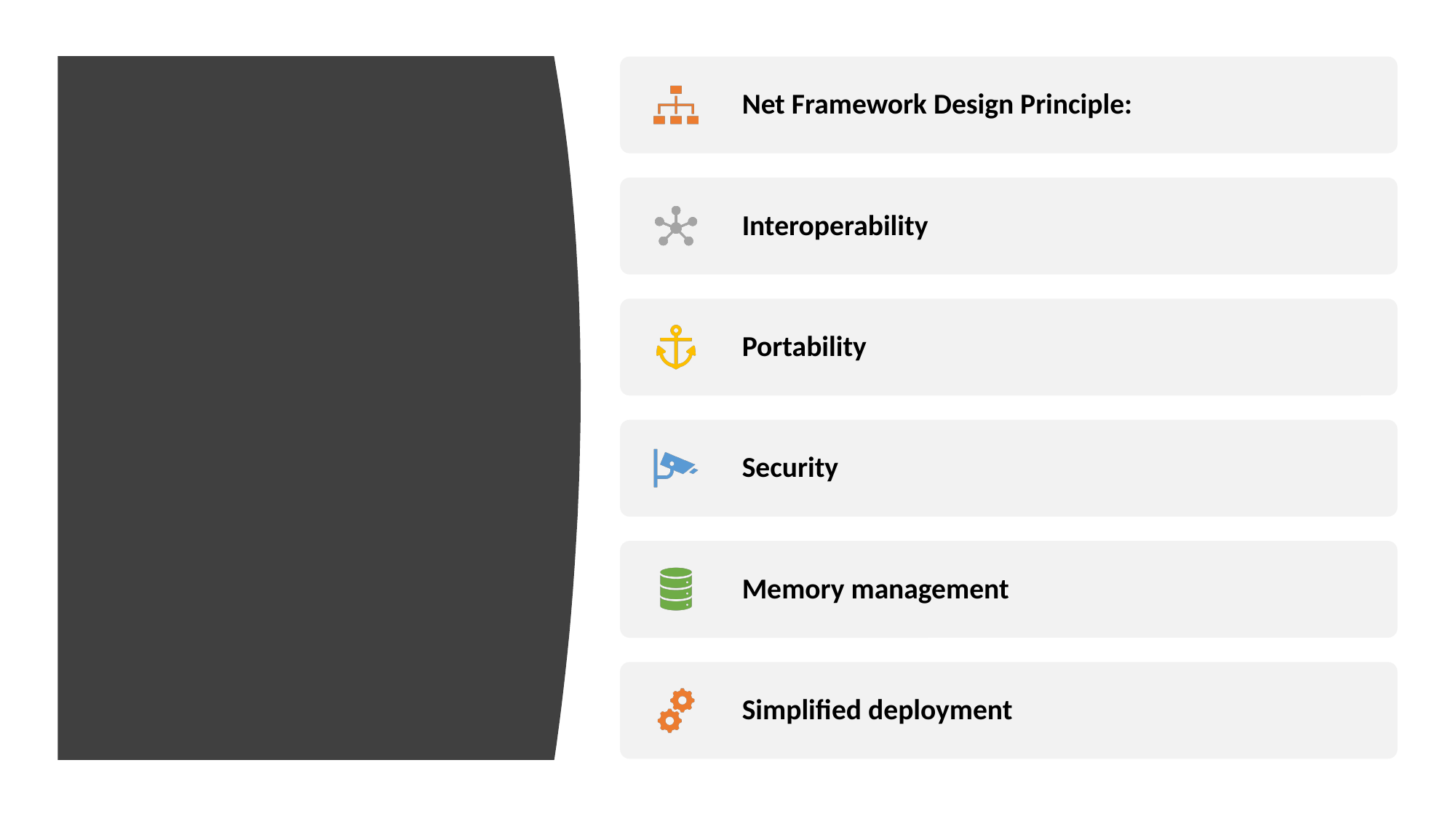

Net Framework Design Principle:
Interoperability
Portability
Security
Memory management
Simplified deployment